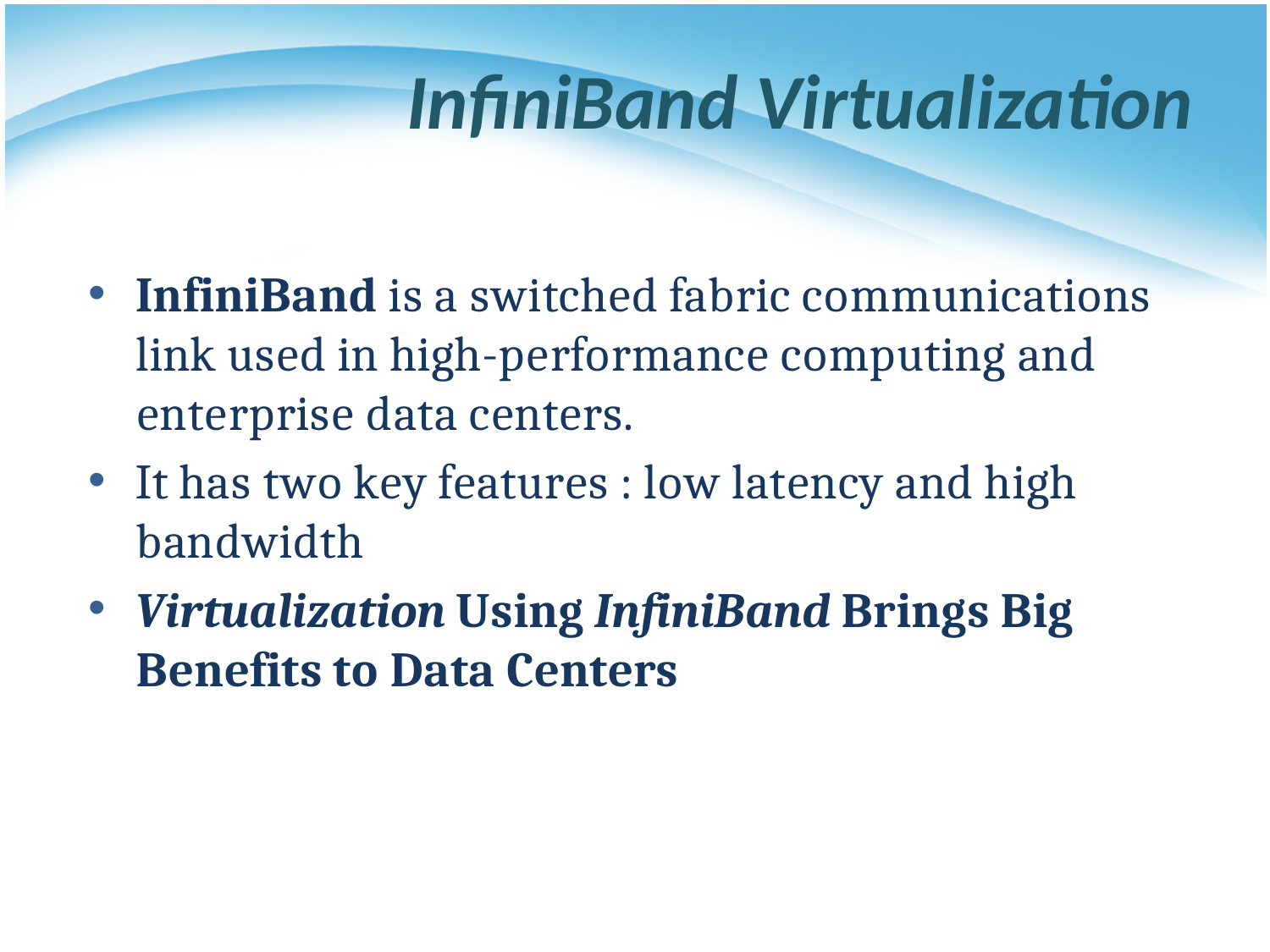

# InfiniBand Virtualization
InfiniBand is a switched fabric communications link used in high-performance computing and enterprise data centers.
It has two key features : low latency and high bandwidth
Virtualization Using InfiniBand Brings Big Benefits to Data Centers